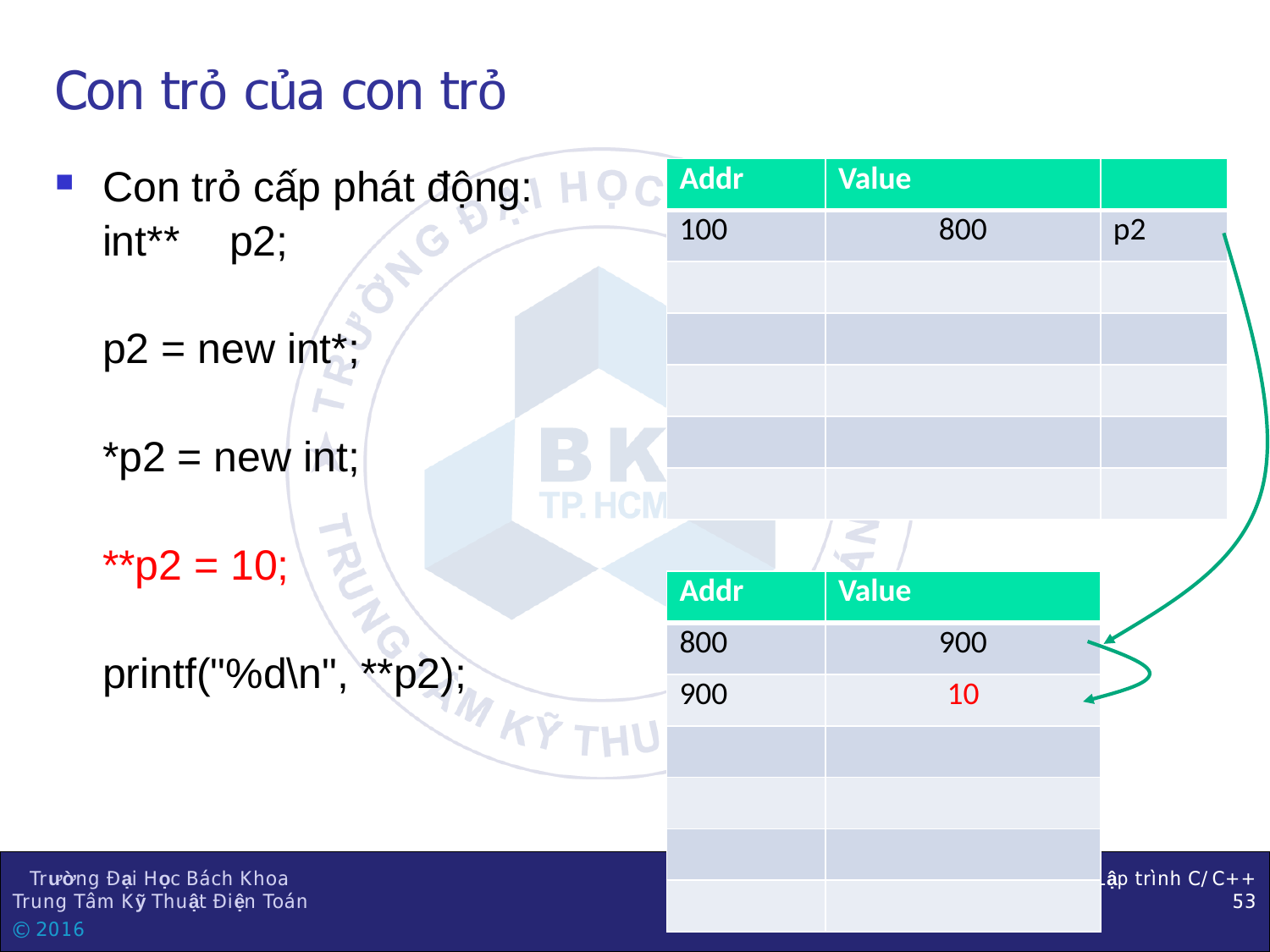

# Con trỏ của con trỏ
Con trỏ cấp phát động:
    int**	p2;

    p2 = new int*;

    *p2 = new int;

    **p2 = 10;

    printf("%d\n", **p2);
| Addr | Value |  |
| --- | --- | --- |
| 100 | 800 | p2 |
|  |  |  |
|  |  |  |
|  |  |  |
|  |  |  |
|  |  |  |

| Addr | Value |
| --- | --- |
| 800 | 900 |
| 900 | 10 |
|  |  |
|  |  |
|  |  |
|  |  |

53